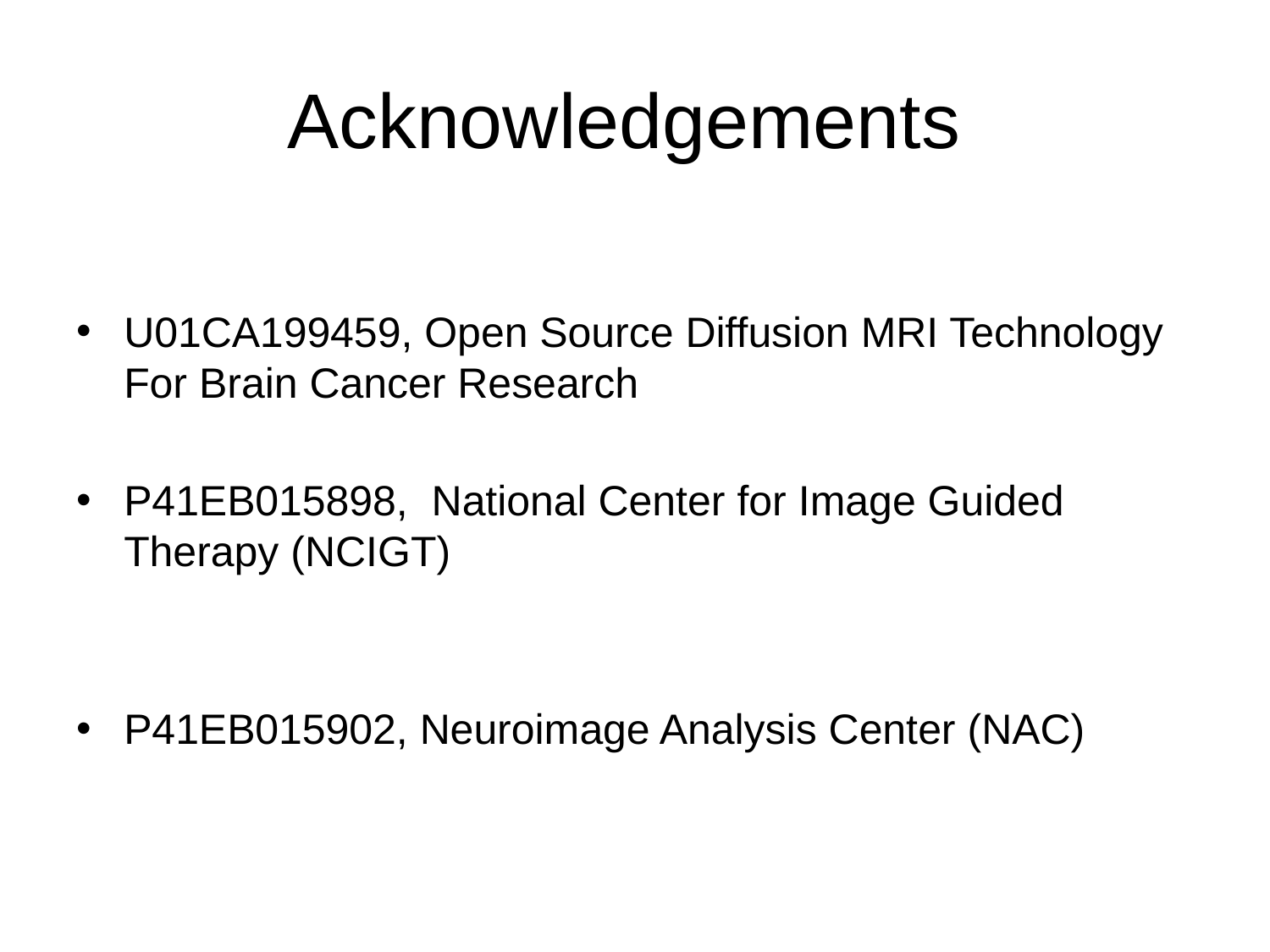

# Acknowledgements

U01CA199459, Open Source Diffusion MRI Technology For Brain Cancer Research

P41EB015898,  National Center for Image Guided Therapy (NCIGT)

P41EB015902, Neuroimage Analysis Center (NAC)